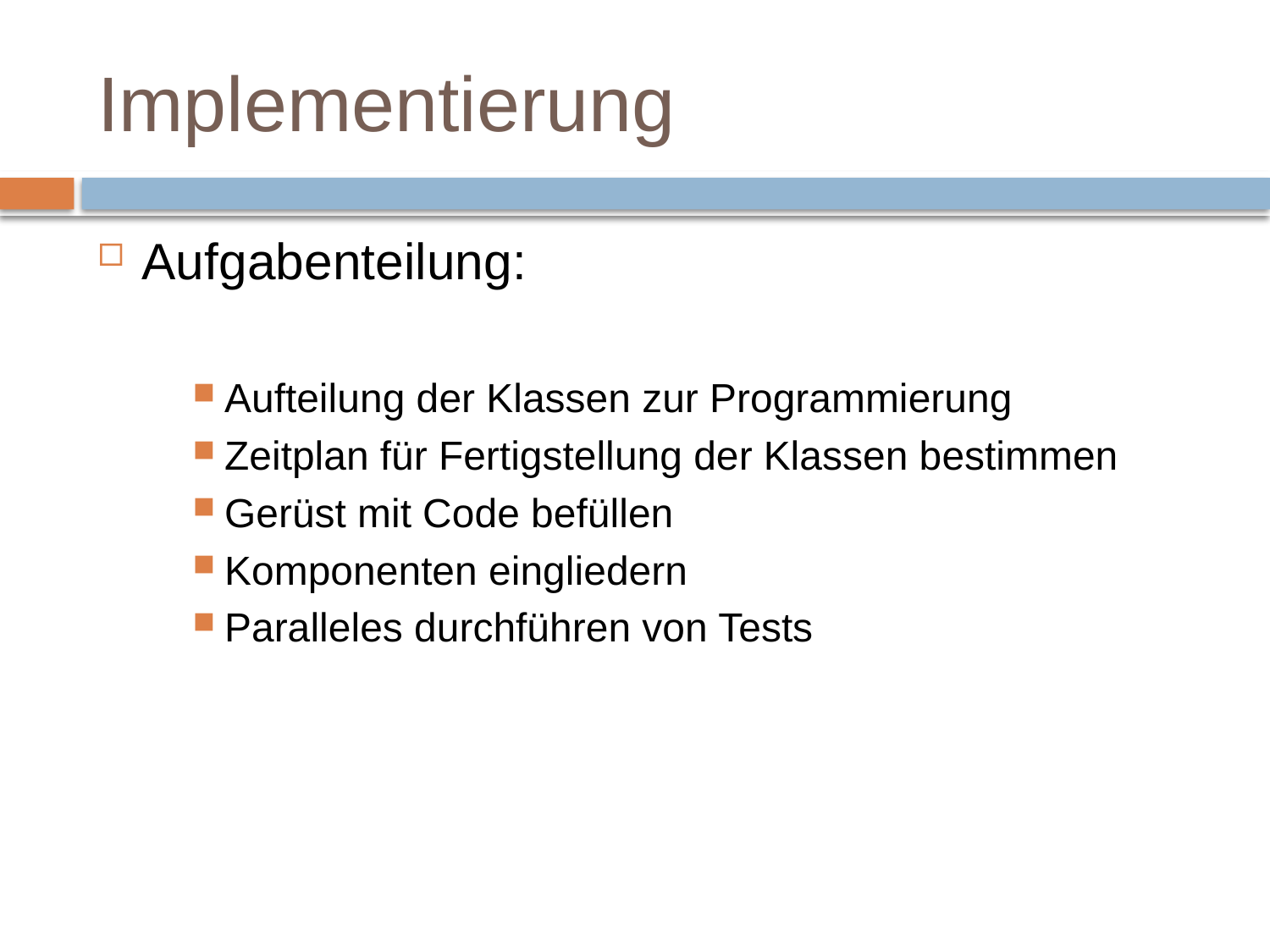

# Implementierung
Aufgabenteilung:

Aufteilung der Klassen zur Programmierung
Zeitplan für Fertigstellung der Klassen bestimmen
Gerüst mit Code befüllen
Komponenten eingliedern
Paralleles durchführen von Tests